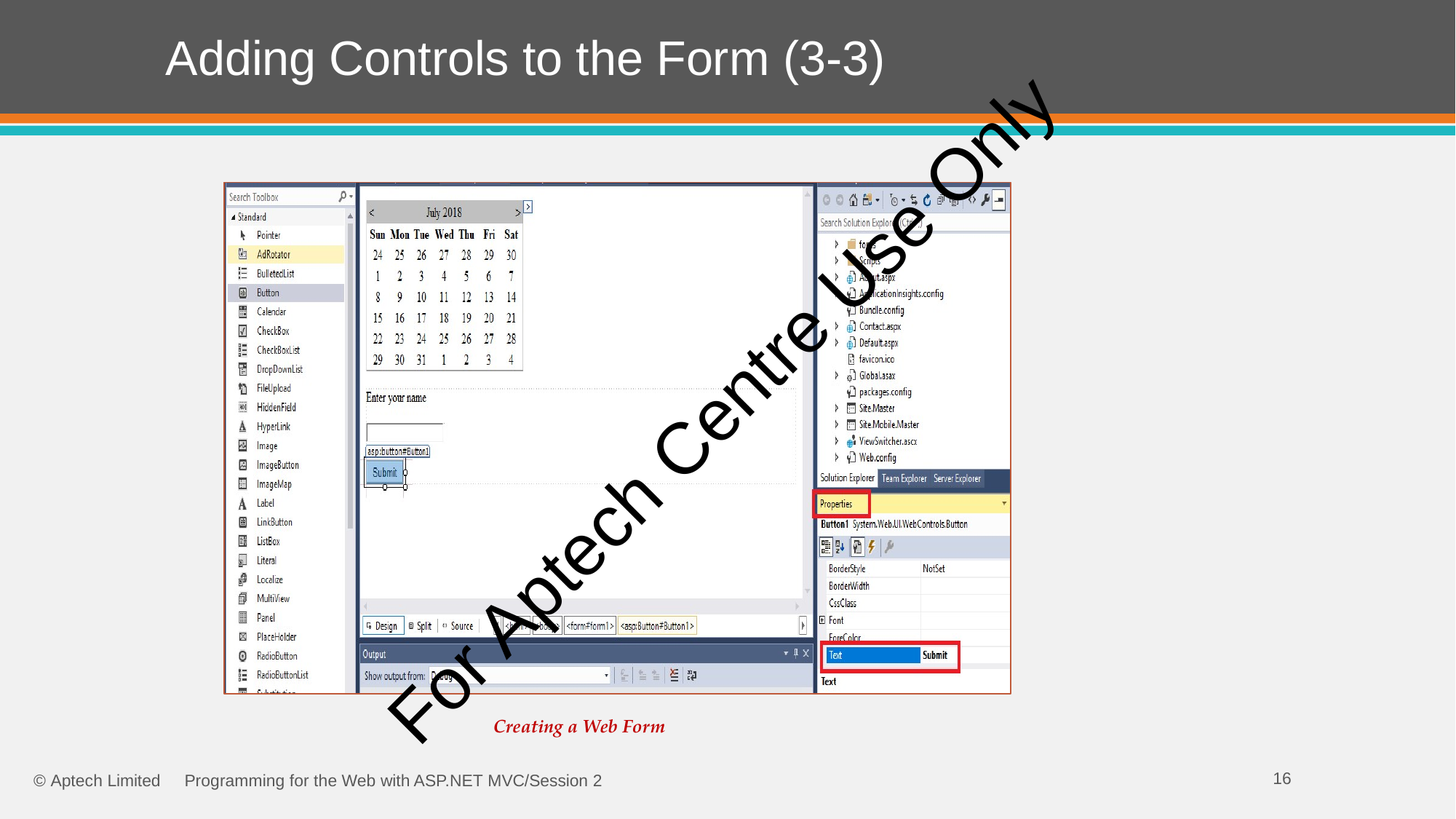

# Adding Controls to the Form (3-3)

For Aptech Centre Use Only
Creating a Web Form
16
© Aptech Limited	Programming for the Web with ASP.NET MVC/Session 2